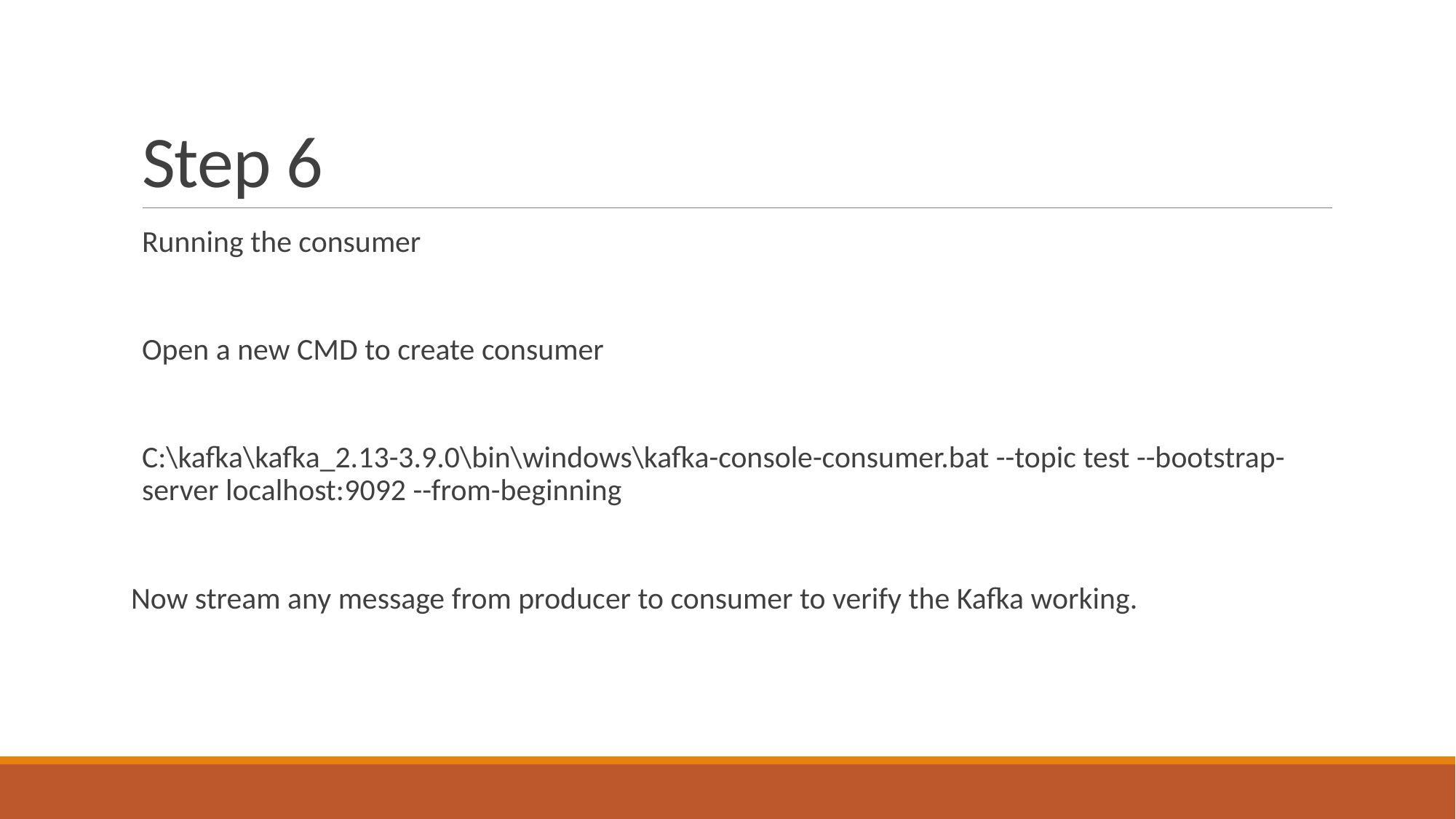

# Step 6
Running the consumer

Open a new CMD to create consumer

C:\kafka\kafka_2.13-3.9.0\bin\windows\kafka-console-consumer.bat --topic test --bootstrap-server localhost:9092 --from-beginning

Now stream any message from producer to consumer to verify the Kafka working.